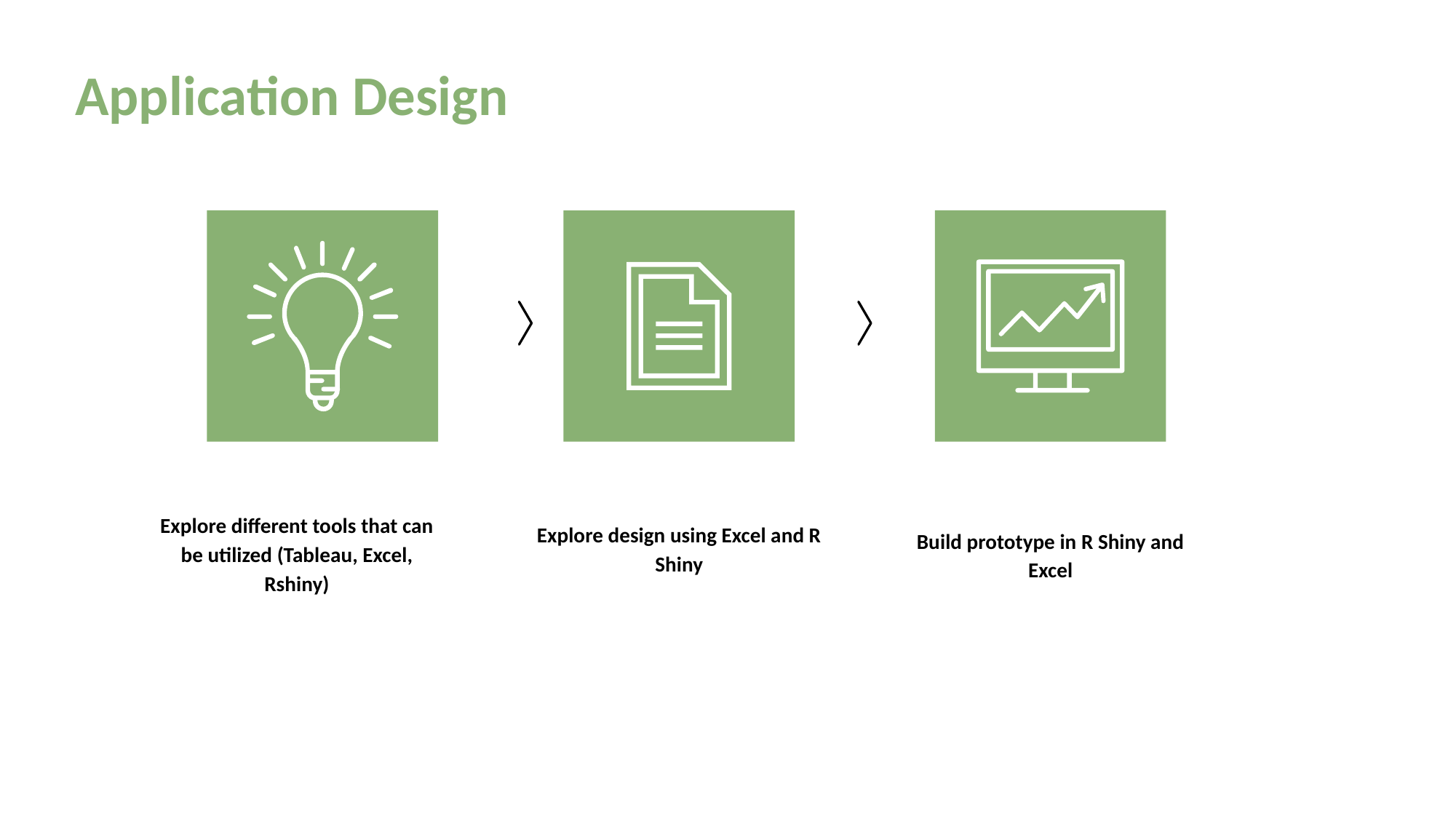

# Application Design

Explore different tools that can be utilized (Tableau, Excel, Rshiny)
Explore design using Excel and R Shiny
Build prototype in R Shiny and Excel